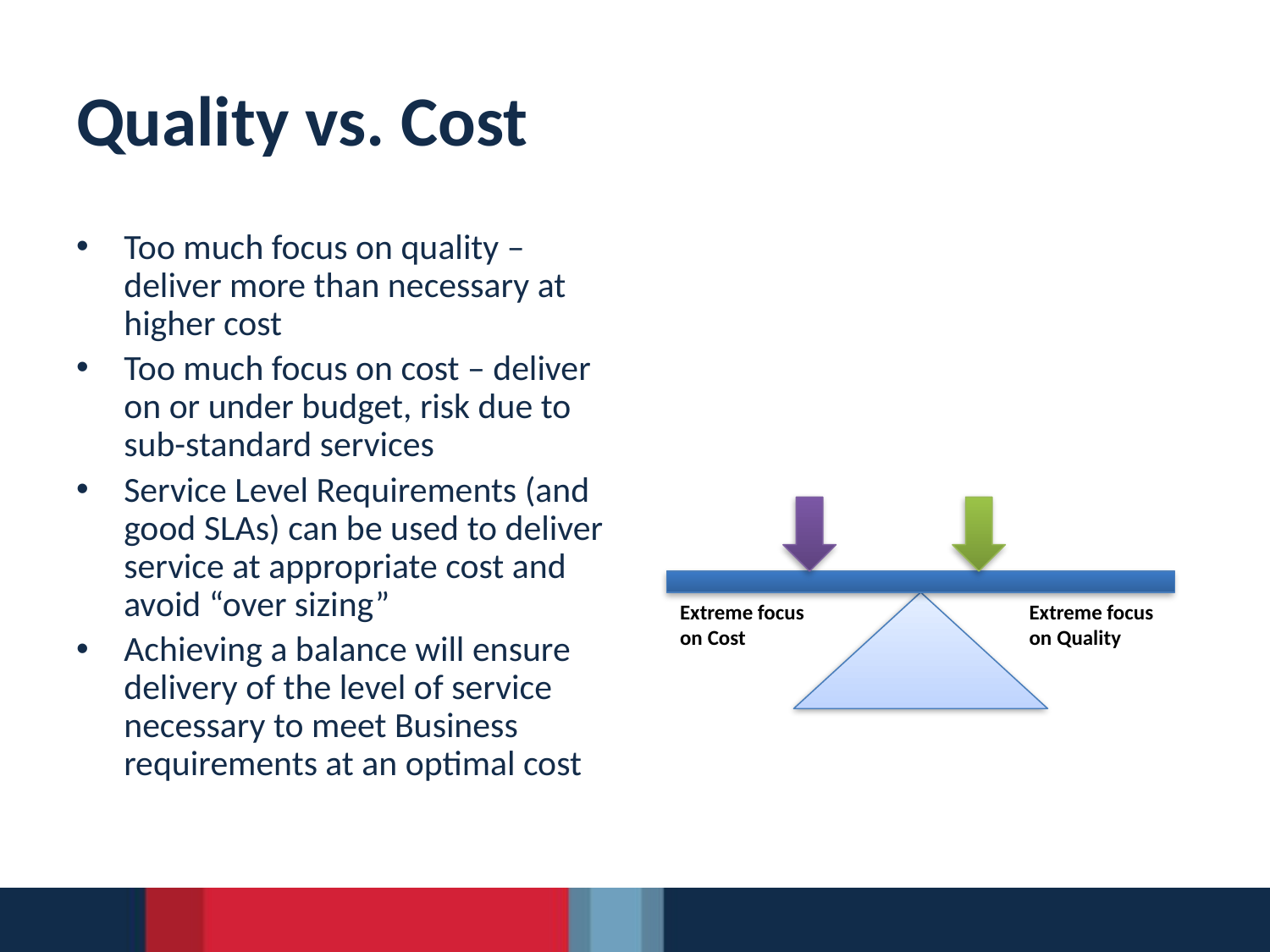

# Quality vs. Cost
Too much focus on quality – deliver more than necessary at higher cost
Too much focus on cost – deliver on or under budget, risk due to sub-standard services
Service Level Requirements (and good SLAs) can be used to deliver service at appropriate cost and avoid “over sizing”
Achieving a balance will ensure delivery of the level of service necessary to meet Business requirements at an optimal cost

Extreme focus
on Cost

Extreme focus
on Quality